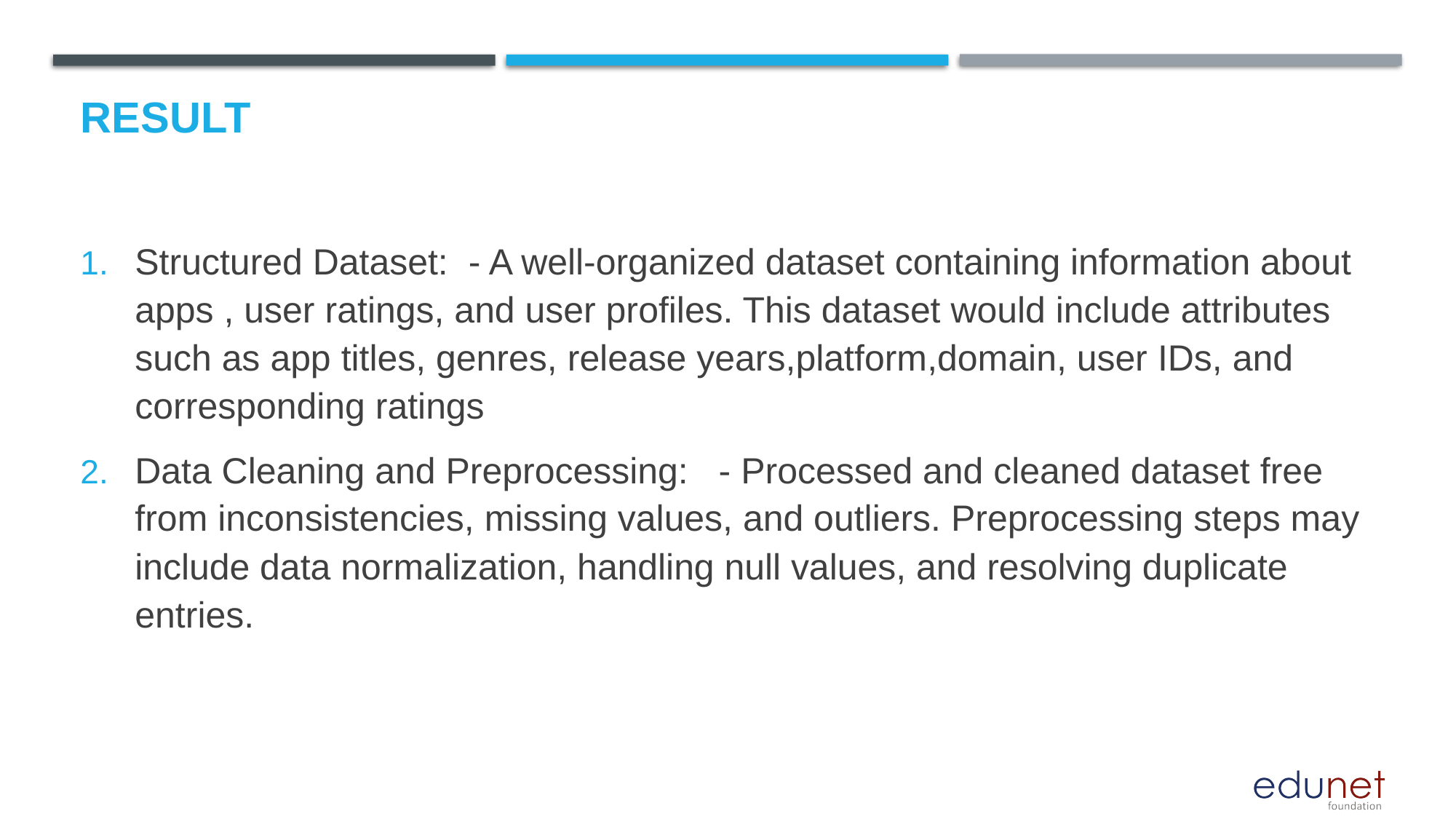

# Result
Structured Dataset:  - A well-organized dataset containing information about apps , user ratings, and user profiles. This dataset would include attributes such as app titles, genres, release years,platform,domain, user IDs, and corresponding ratings
Data Cleaning and Preprocessing:   - Processed and cleaned dataset free from inconsistencies, missing values, and outliers. Preprocessing steps may include data normalization, handling null values, and resolving duplicate entries.